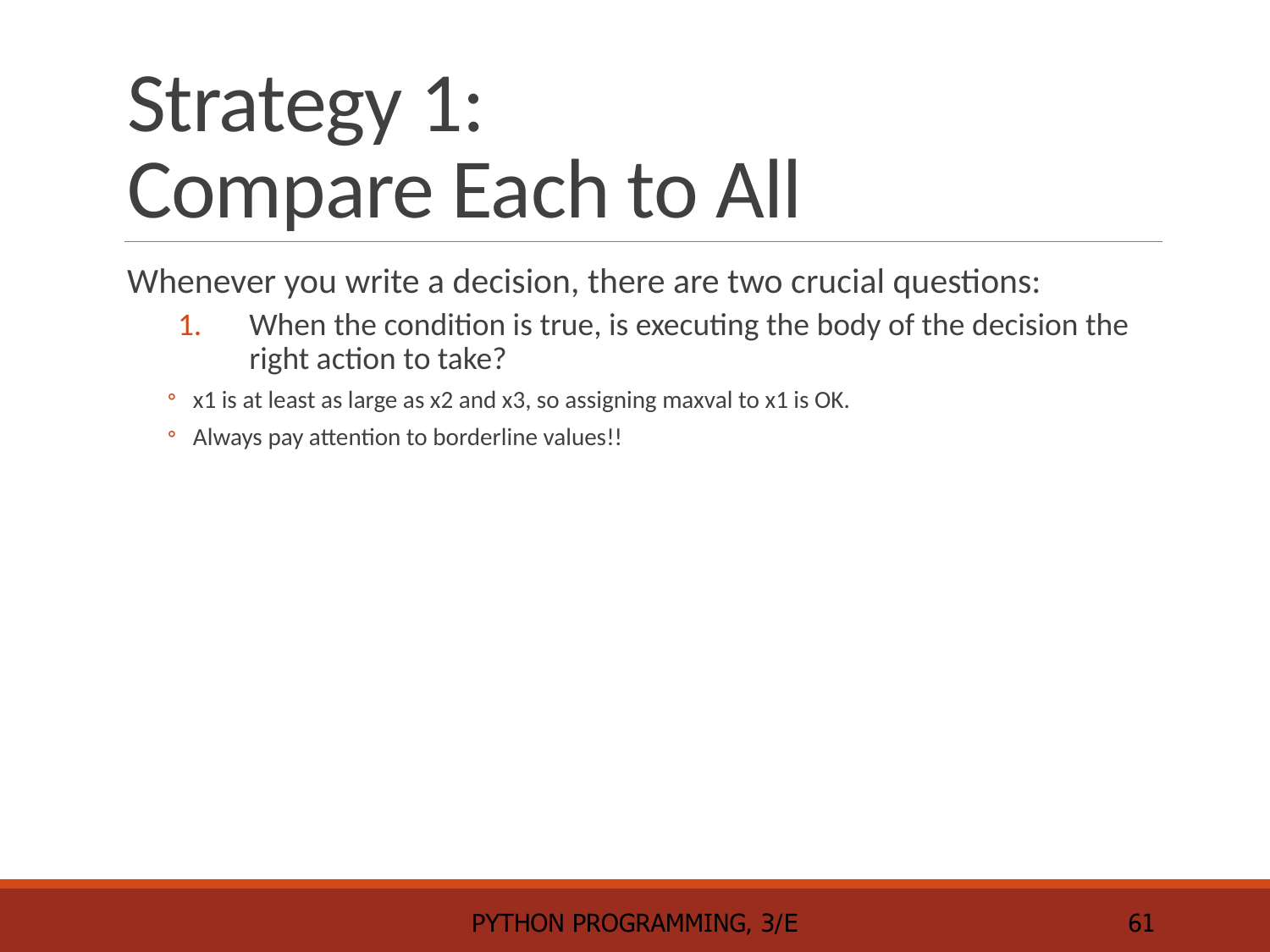

# Strategy 1: Compare Each to All
Whenever you write a decision, there are two crucial questions:
When the condition is true, is executing the body of the decision the right action to take?
x1 is at least as large as x2 and x3, so assigning maxval to x1 is OK.
Always pay attention to borderline values!!
Python Programming, 3/e
61